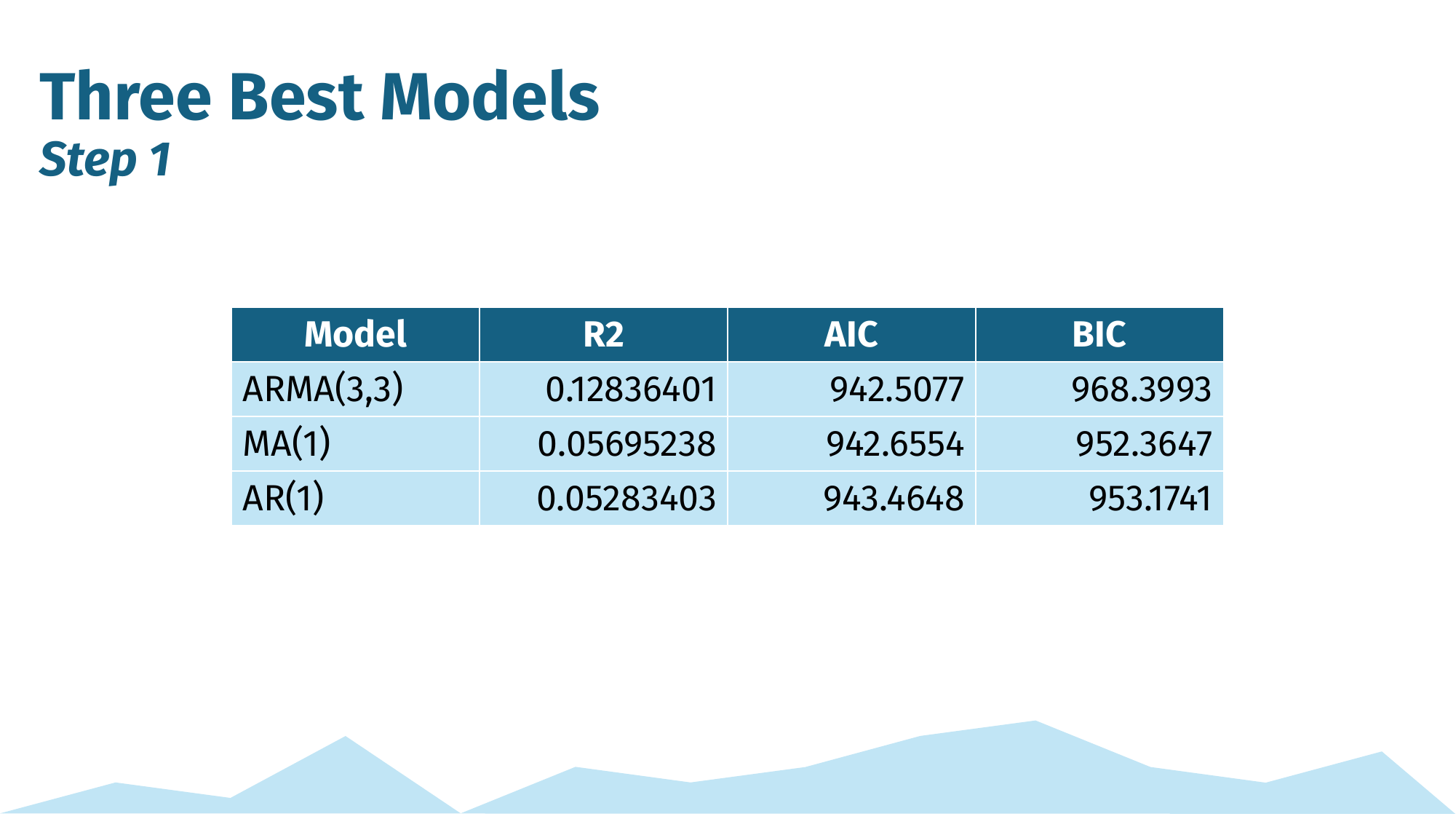

Three Best Models
Step 1
| Model | R2 | AIC | BIC |
| --- | --- | --- | --- |
| ARMA(3,3) | 0.12836401 | 942.5077 | 968.3993 |
| MA(1) | 0.05695238 | 942.6554 | 952.3647 |
| AR(1) | 0.05283403 | 943.4648 | 953.1741 |